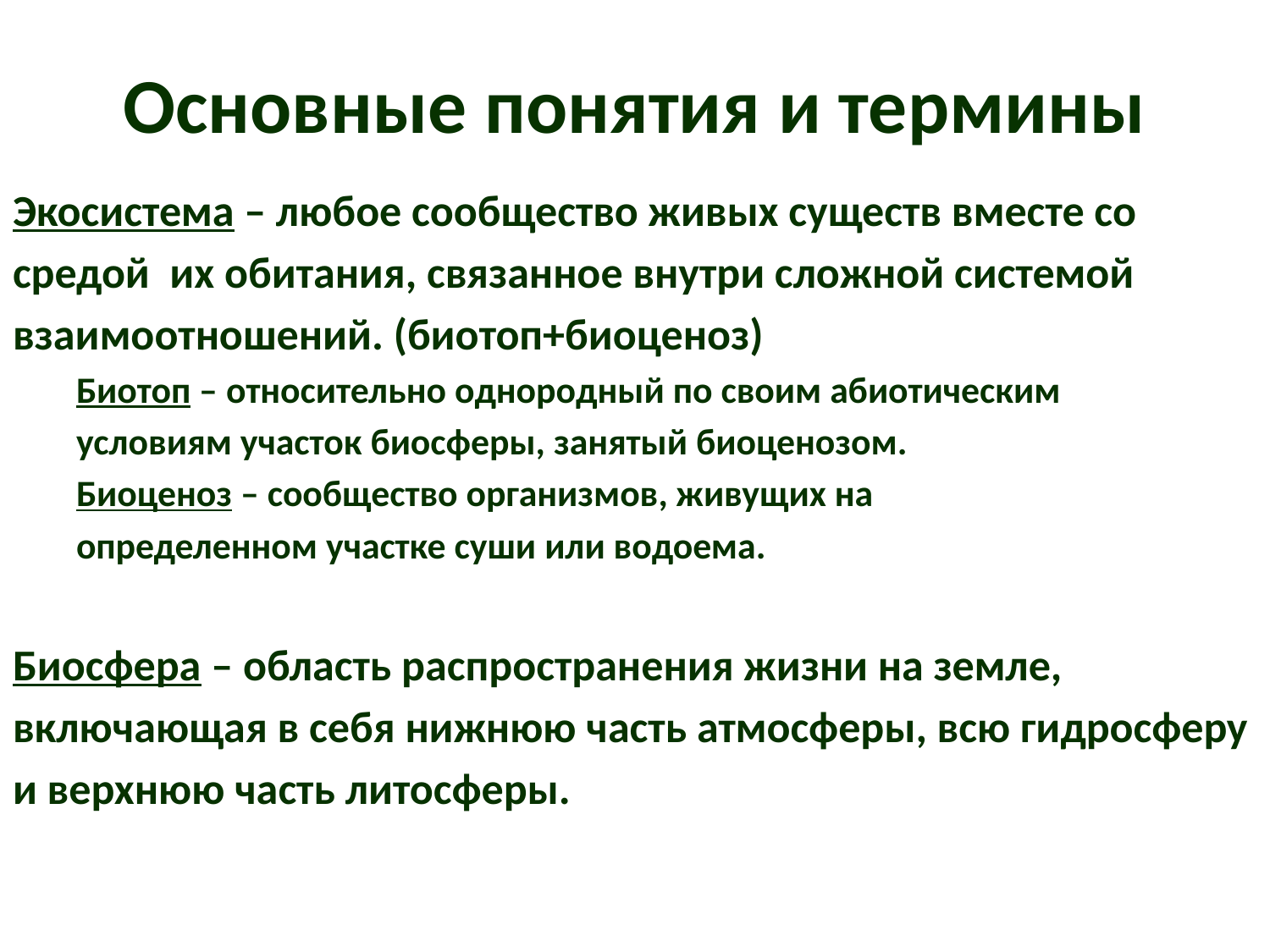

# Основные понятия и термины
Экосистема – любое сообщество живых существ вместе со
средой  их обитания, связанное внутри сложной системой
взаимоотношений. (биотоп+биоценоз)
Биотоп – относительно однородный по своим абиотическим
условиям участок биосферы, занятый биоценозом.
Биоценоз – сообщество организмов, живущих на
определенном участке суши или водоема.

Биосфера – область распространения жизни на земле,
включающая в себя нижнюю часть атмосферы, всю гидросферу
и верхнюю часть литосферы.